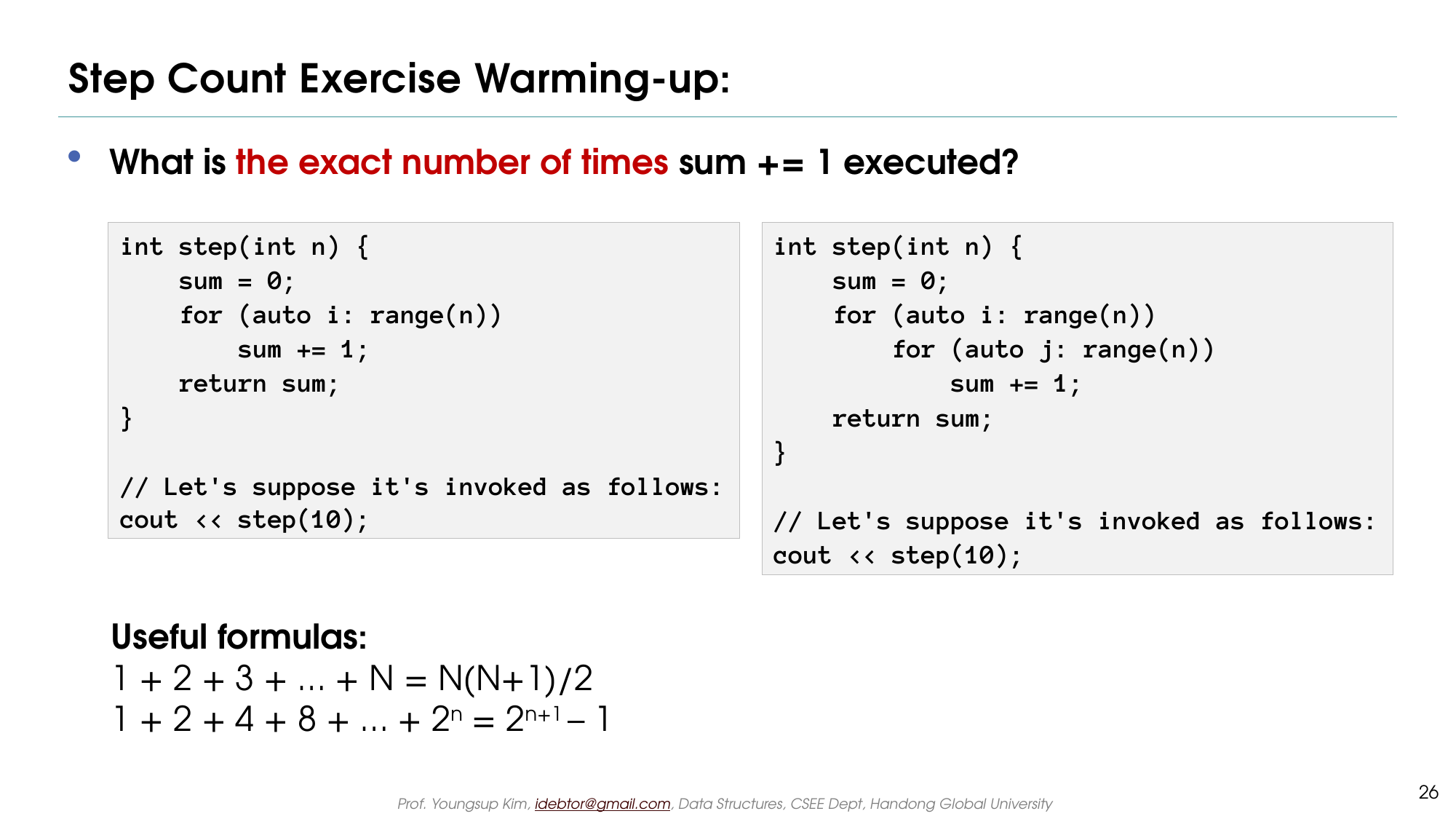

# Step Count Exercise Warming-up:
What is the exact number of times sum += 1 executed?
int step(int n) {
    sum = 0;
    for (auto i: range(n))
        sum += 1;
    return sum;
}

// Let's suppose it's invoked as follows: cout << step(10);
int step(int n) {
    sum = 0;
    for (auto i: range(n))
        for (auto j: range(n))
            sum += 1;
    return sum;
}

// Let's suppose it's invoked as follows:
cout << step(10);

Useful formulas:
1 + 2 + 3 + … + N = N(N+1)/2
1 + 2 + 4 + 8 + … + 2n = 2n+1 – 1
26